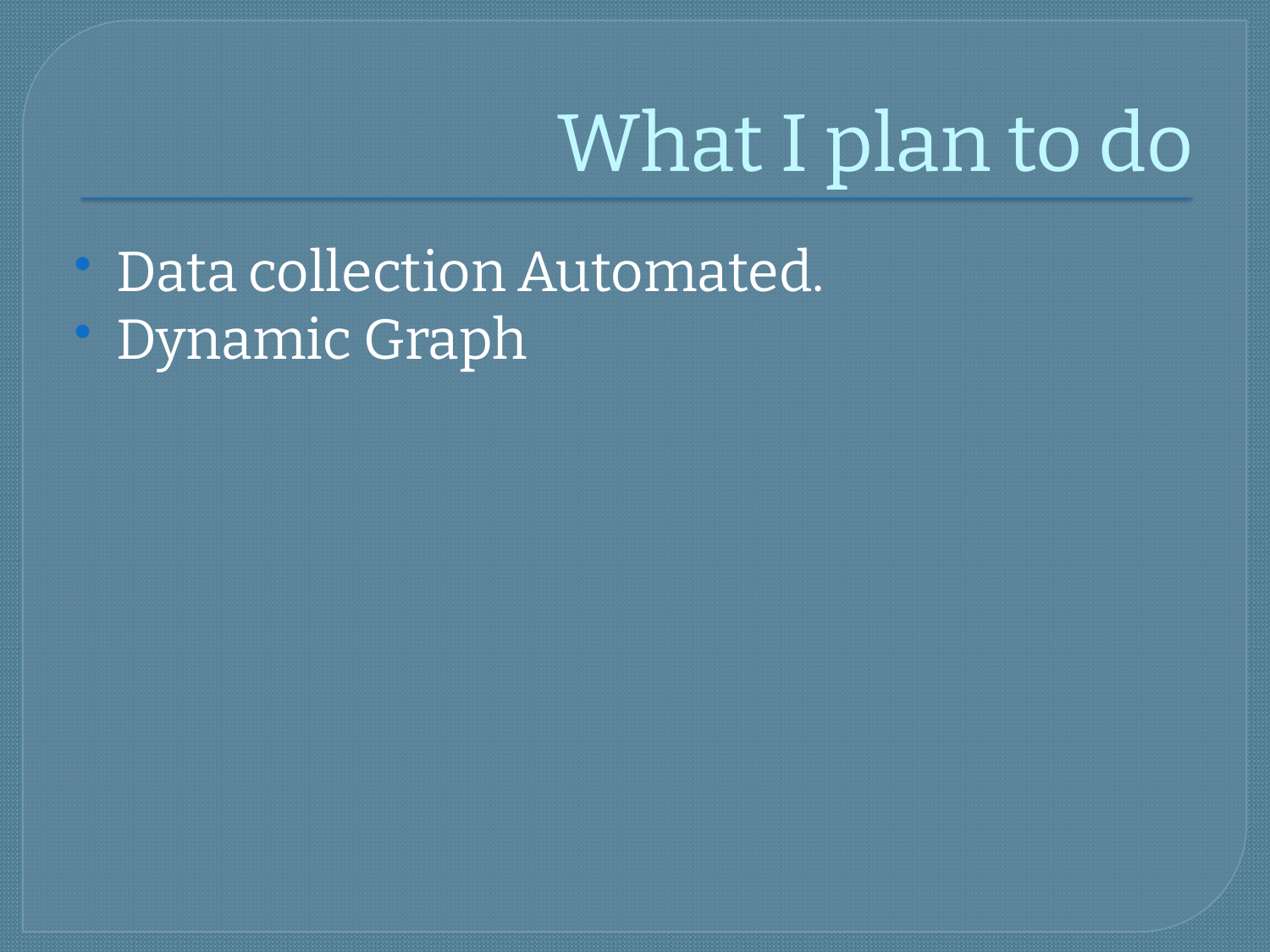

# What I plan to do
Data collection Automated.
Dynamic Graph